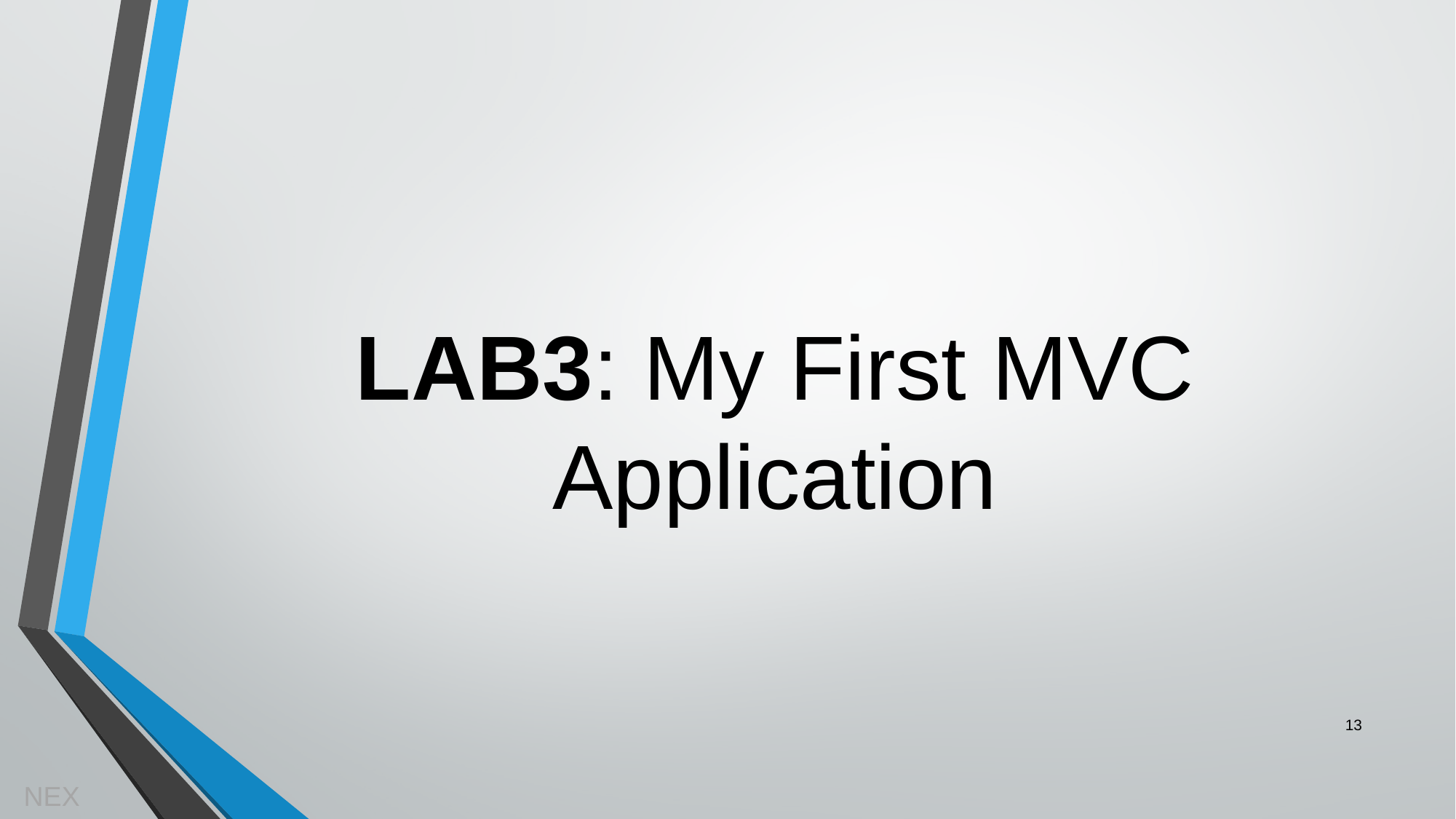

# LAB3: My First MVC Application
13
NEXT